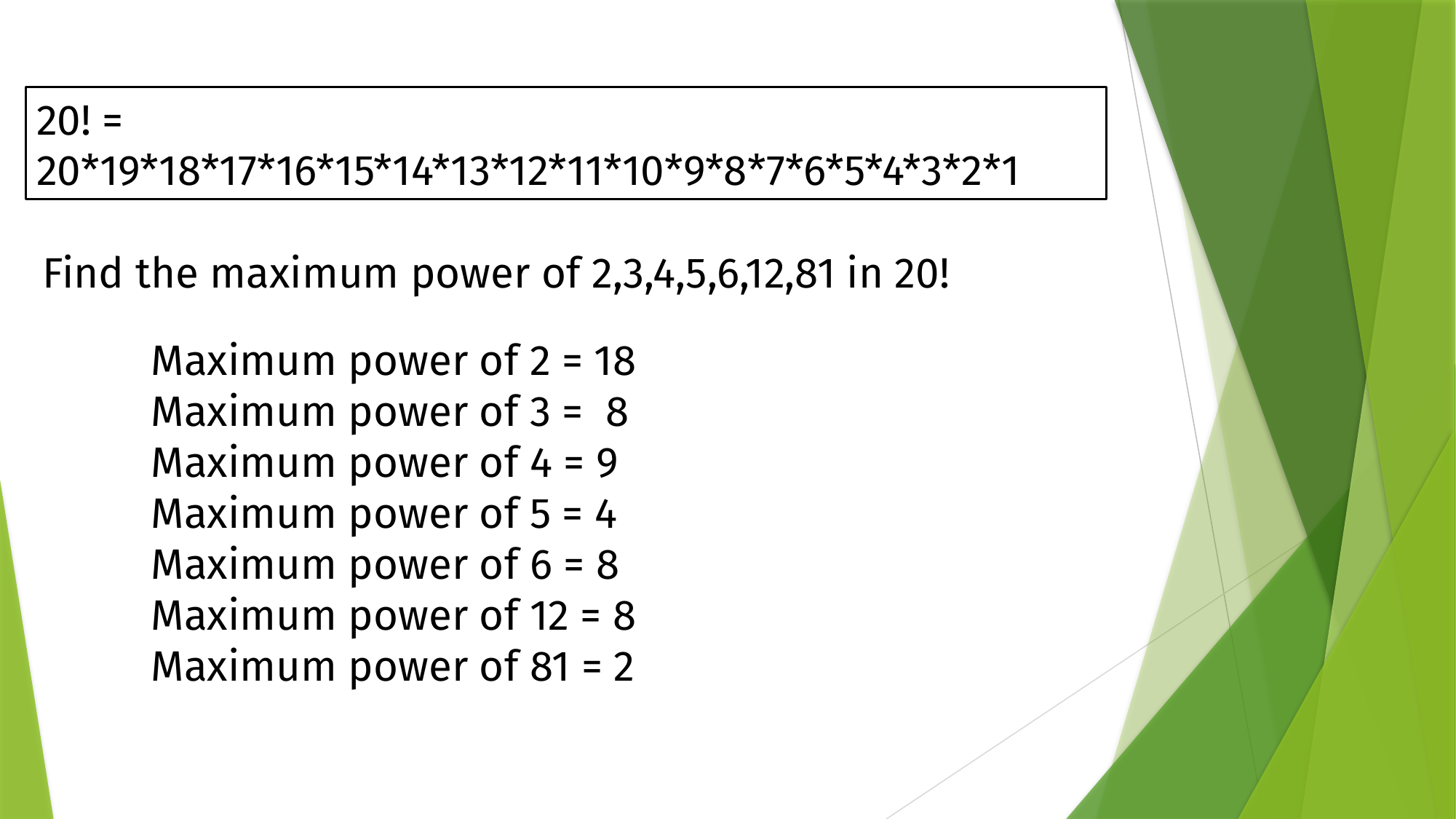

20! = 20*19*18*17*16*15*14*13*12*11*10*9*8*7*6*5*4*3*2*1
Find the maximum power of 2,3,4,5,6,12,81 in 20!
Maximum power of 2 = 18
Maximum power of 3 =  8
Maximum power of 4 = 9
Maximum power of 5 = 4
Maximum power of 6 = 8
Maximum power of 12 = 8
Maximum power of 81 = 2